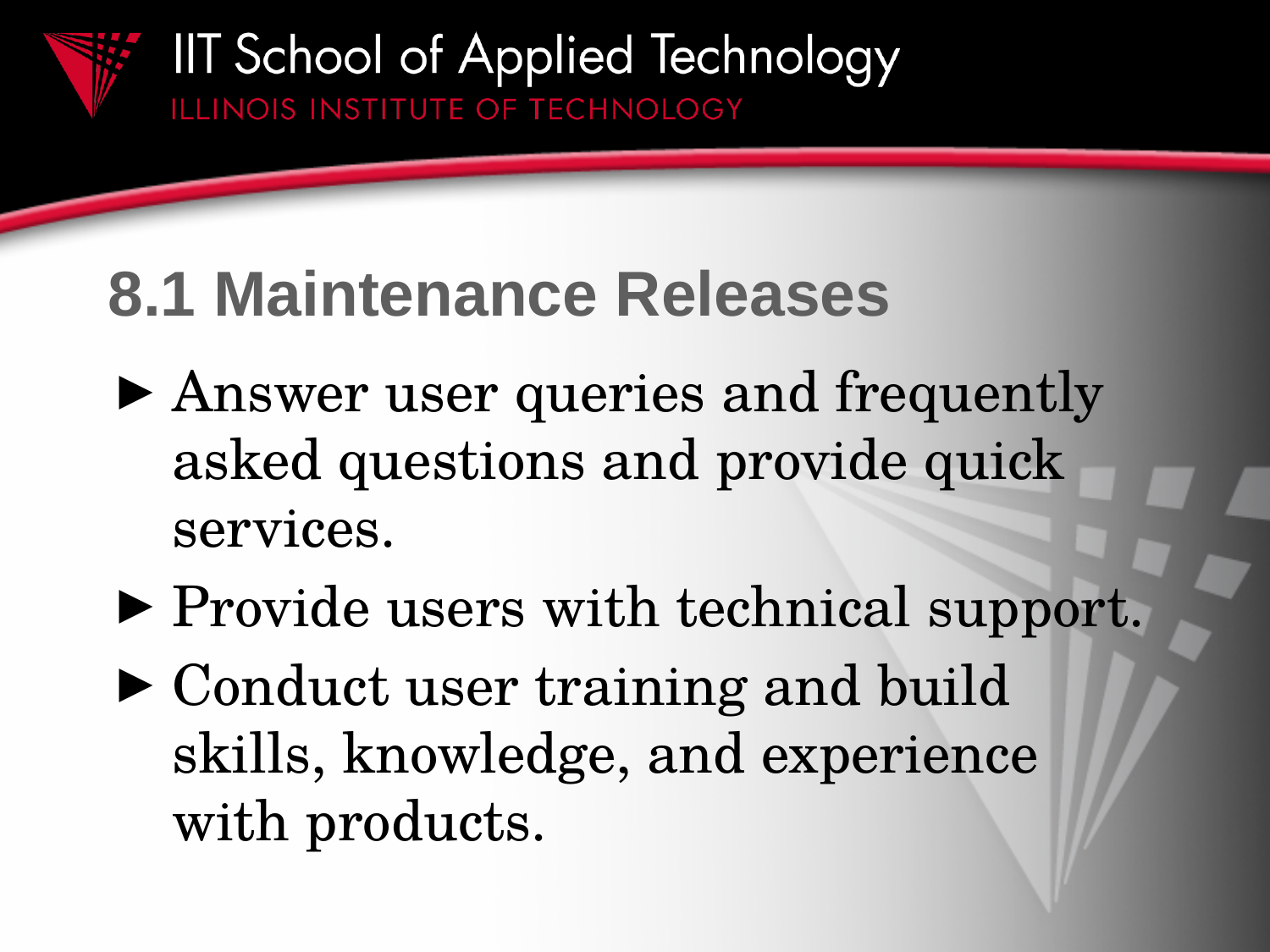

# 8.1 Maintenance Releases
Answer user queries and frequently asked questions and provide quick services.
Provide users with technical support.
Conduct user training and build skills, knowledge, and experience with products.